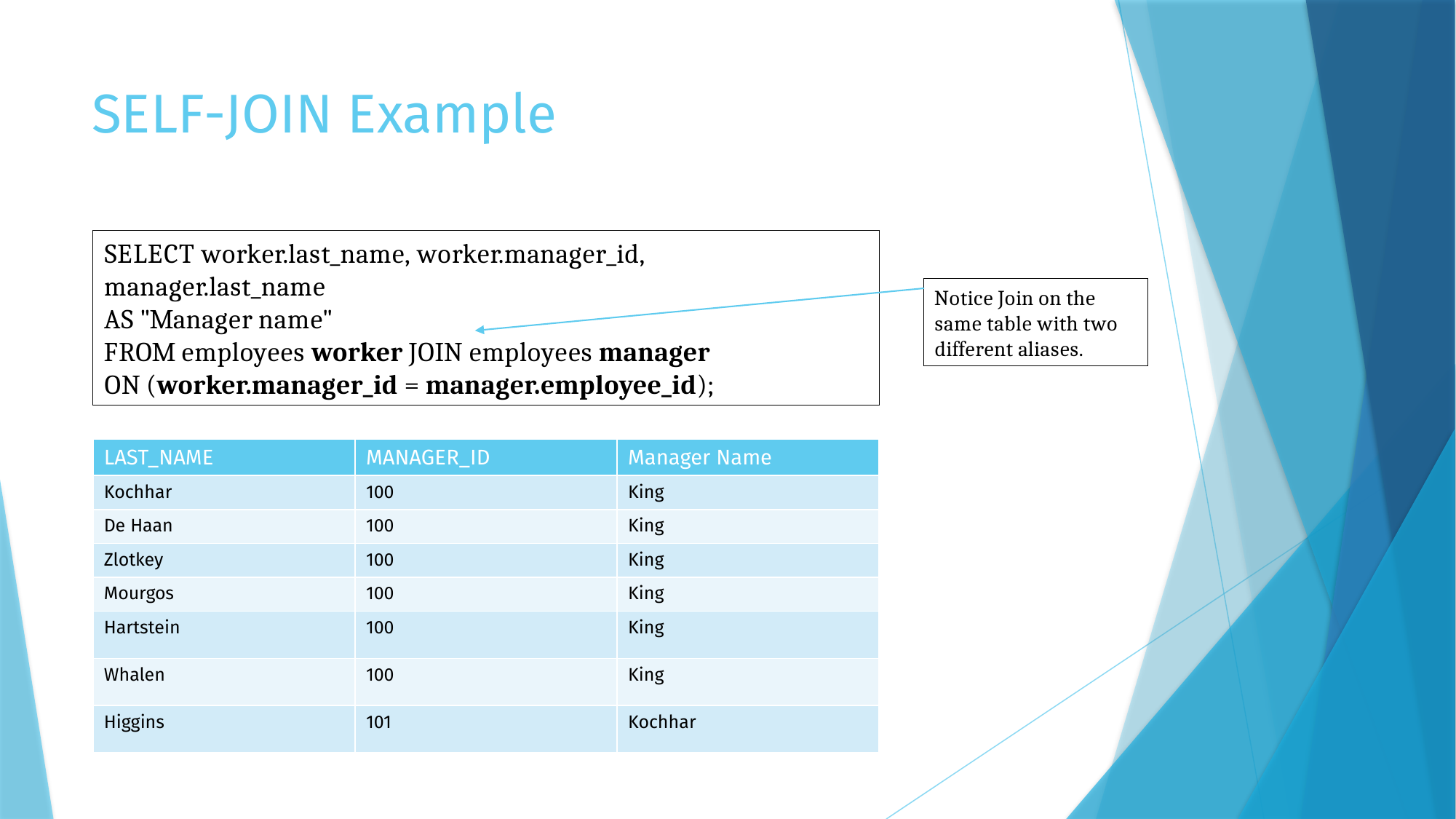

# SELF-JOIN Example
SELECT worker.last_name, worker.manager_id, manager.last_name
AS "Manager name"
FROM employees worker JOIN employees manager
ON (worker.manager_id = manager.employee_id);
Notice Join on the same table with two different aliases.
| LAST\_NAME | MANAGER\_ID | Manager Name |
| --- | --- | --- |
| Kochhar | 100 | King |
| De Haan | 100 | King |
| Zlotkey | 100 | King |
| Mourgos | 100 | King |
| Hartstein | 100 | King |
| Whalen | 100 | King |
| Higgins | 101 | Kochhar |